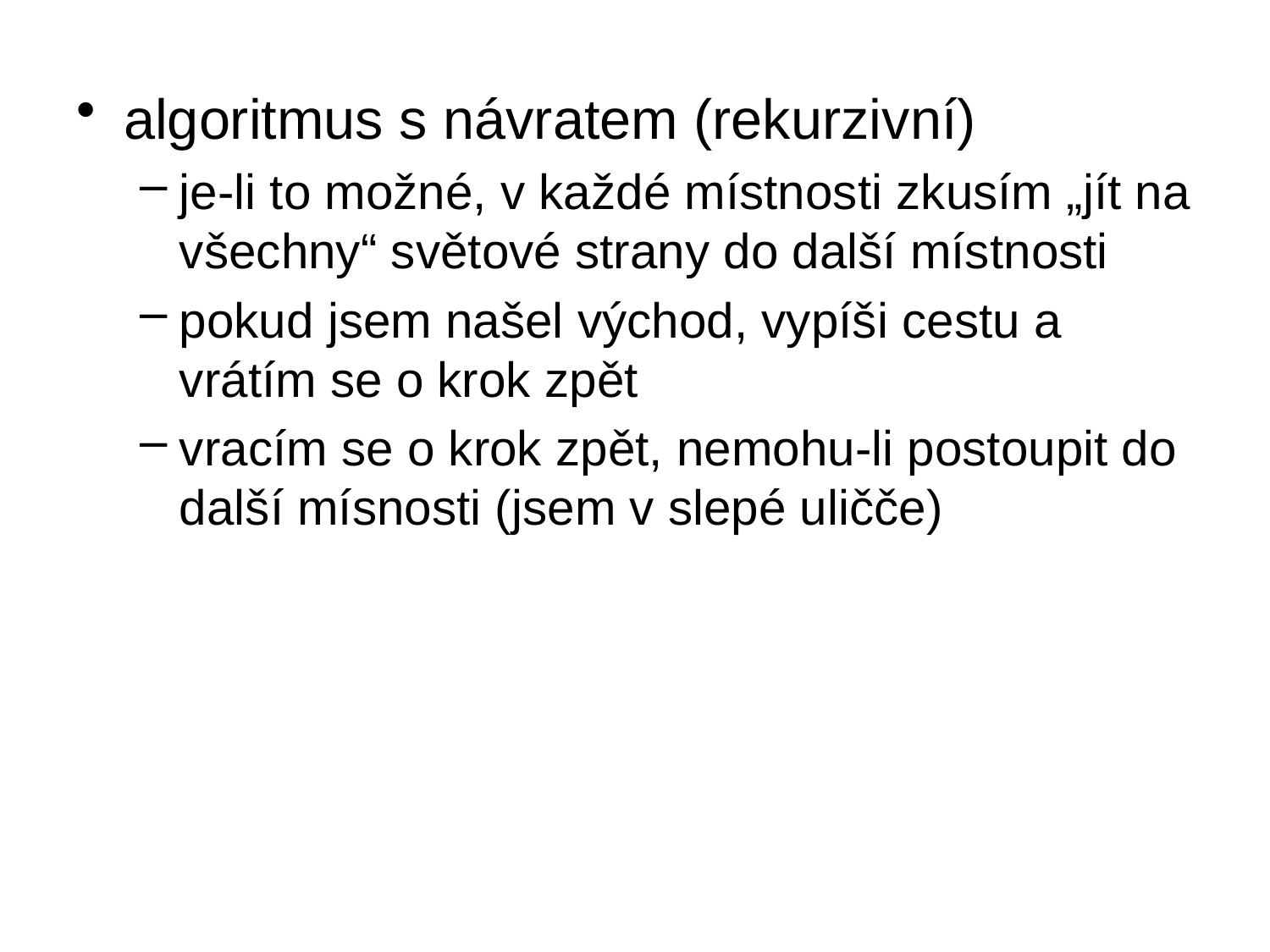

algoritmus s návratem (rekurzivní)
je-li to možné, v každé místnosti zkusím „jít na všechny“ světové strany do další místnosti
pokud jsem našel východ, vypíši cestu a vrátím se o krok zpět
vracím se o krok zpět, nemohu-li postoupit do další mísnosti (jsem v slepé uličče)